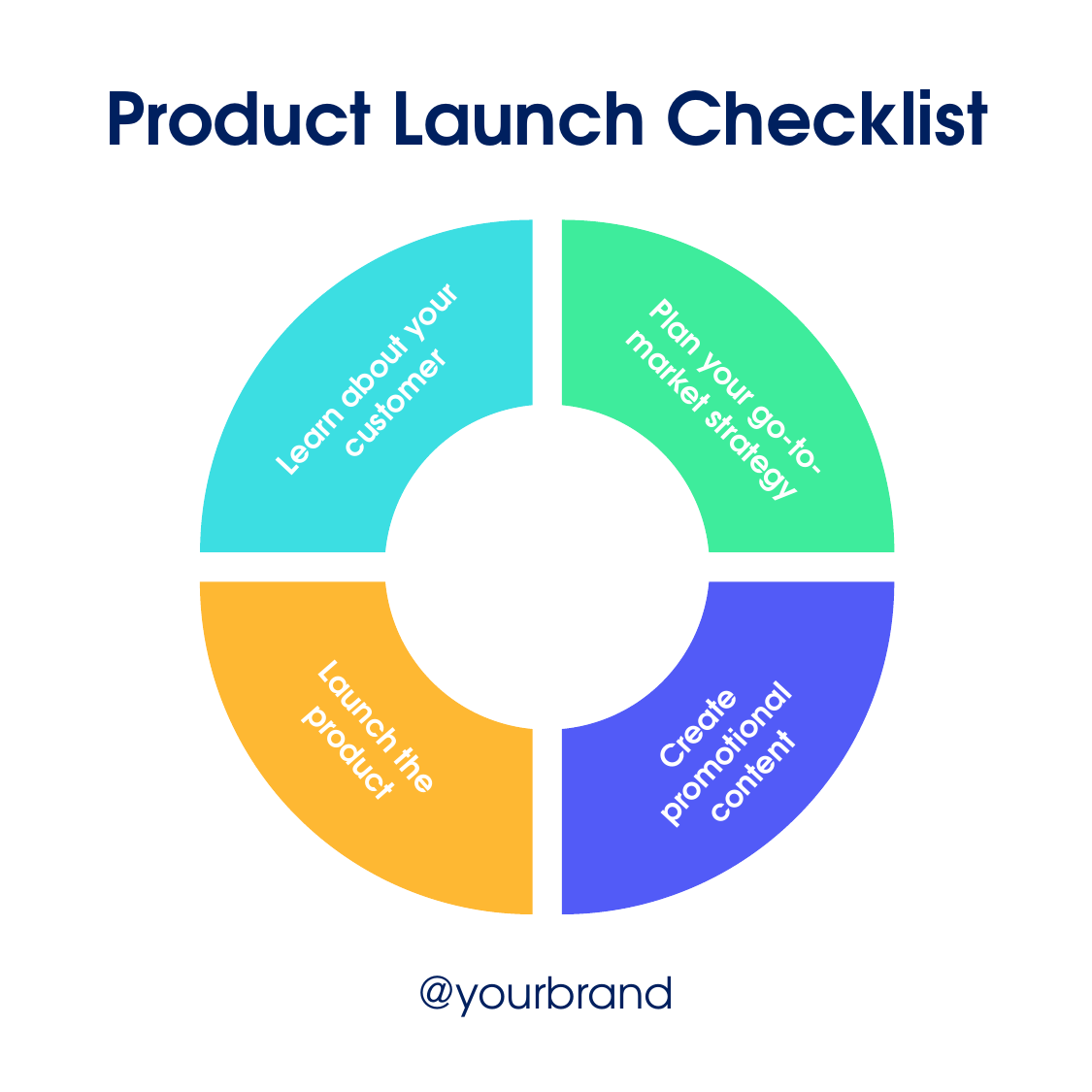

Product Launch Checklist

Learn about your customer
Plan your go-to-market strategy

Create promotional content
Launch the product
@yourbrand